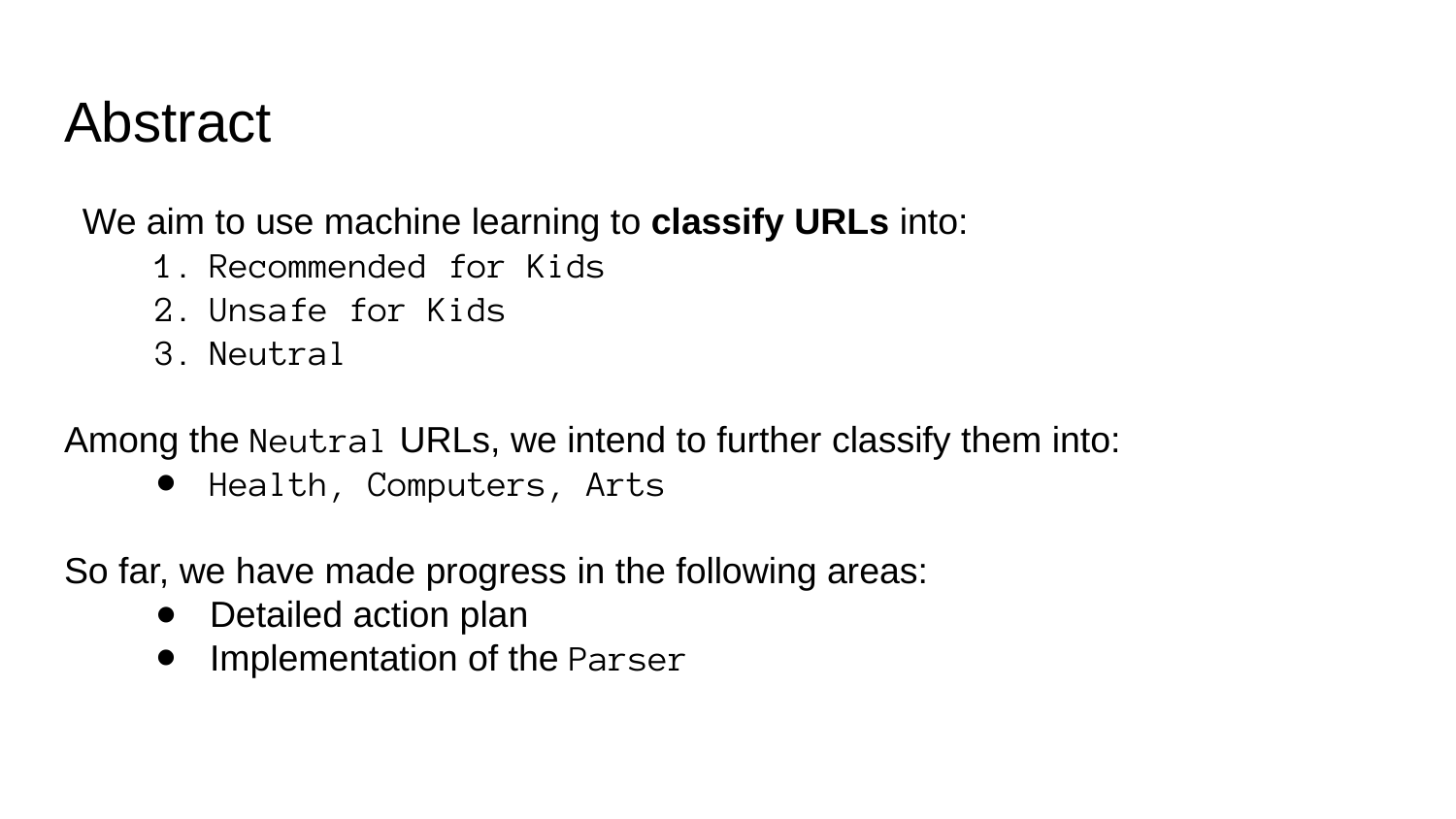

# Abstract
We aim to use machine learning to classify URLs into:
Recommended for Kids
Unsafe for Kids
Neutral

Among the Neutral URLs, we intend to further classify them into:
Health, Computers, Arts

So far, we have made progress in the following areas:
Detailed action plan
Implementation of the Parser